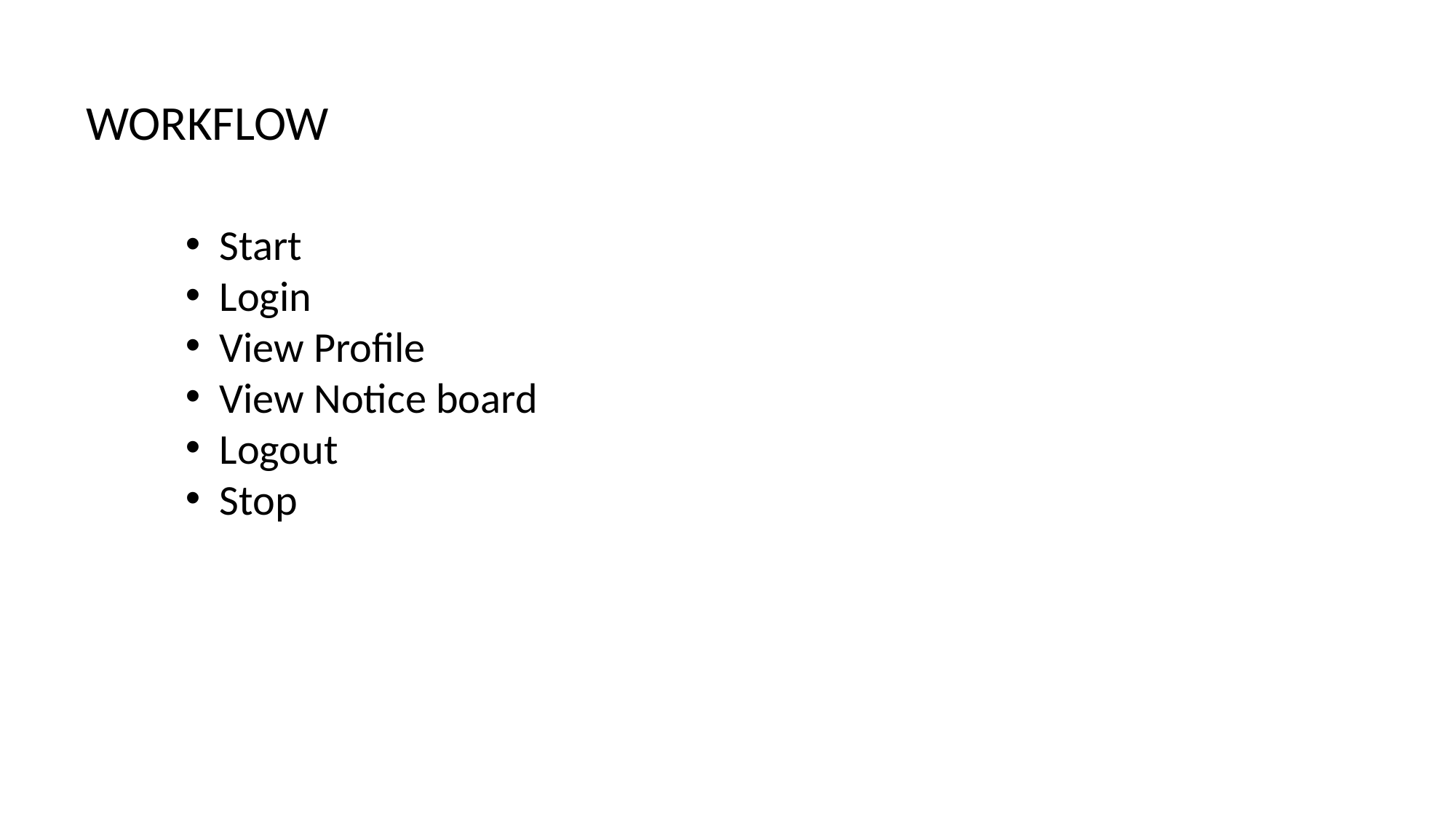

WORKFLOW
Start
Login
View Profile
View Notice board
Logout
Stop